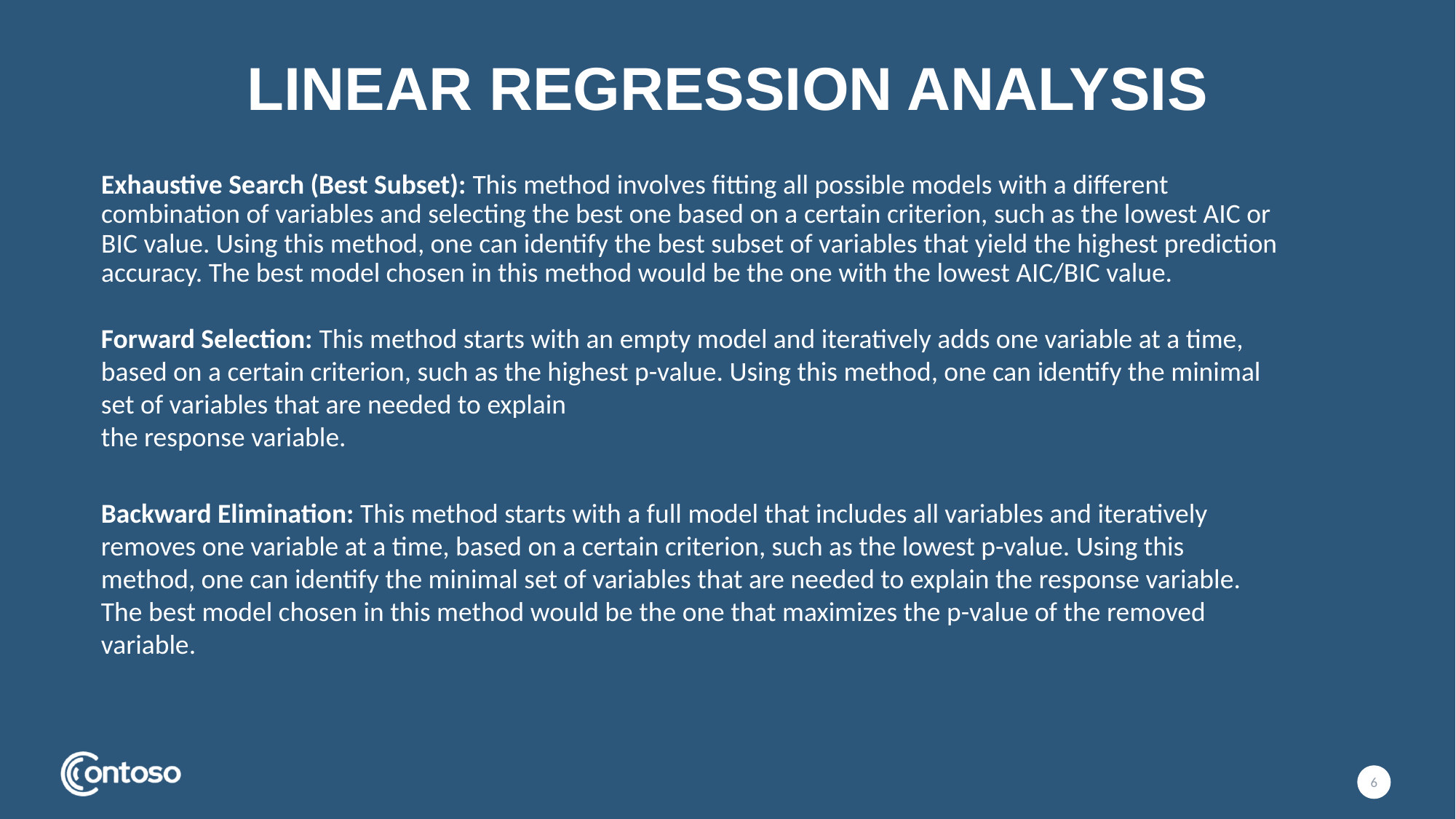

# Linear regression analysis
Exhaustive Search (Best Subset): This method involves fitting all possible models with a different combination of variables and selecting the best one based on a certain criterion, such as the lowest AIC or BIC value. Using this method, one can identify the best subset of variables that yield the highest prediction accuracy. The best model chosen in this method would be the one with the lowest AIC/BIC value.
Forward Selection: This method starts with an empty model and iteratively adds one variable at a time, based on a certain criterion, such as the highest p-value. Using this method, one can identify the minimal set of variables that are needed to explain
the response variable.
Backward Elimination: This method starts with a full model that includes all variables and iteratively removes one variable at a time, based on a certain criterion, such as the lowest p-value. Using this method, one can identify the minimal set of variables that are needed to explain the response variable. The best model chosen in this method would be the one that maximizes the p-value of the removed variable.
6